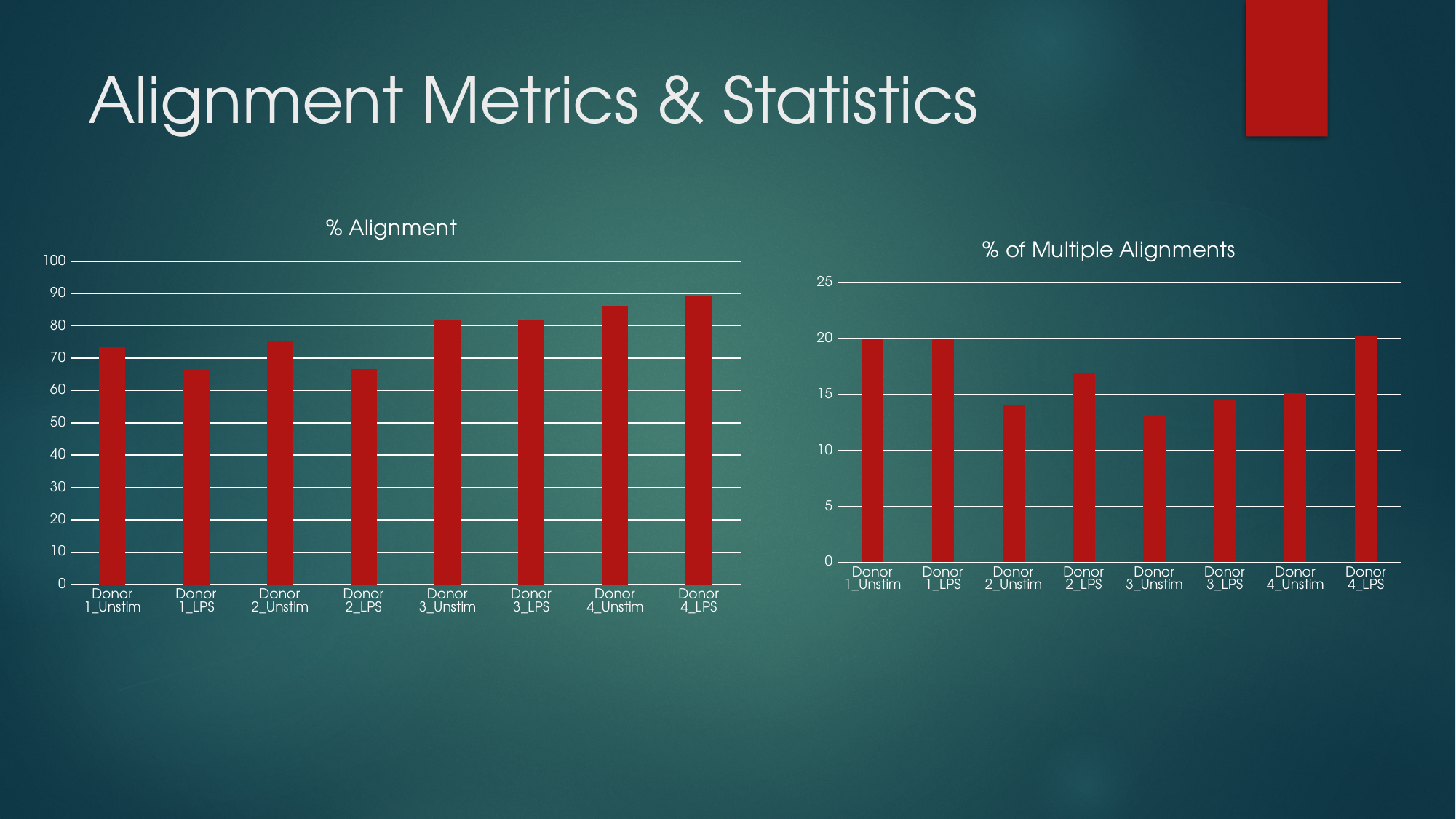

# Alignment Metrics & Statistics

### Chart:

| Category | % Alignment |
|---|---|
| Donor 1_Unstim | 73.4 |
| Donor 1_LPS | 66.4 |
| Donor 2_Unstim | 75.2 |
| Donor 2_LPS | 66.6 |
| Donor 3_Unstim | 82.0 |
| Donor 3_LPS | 81.6 |
| Donor 4_Unstim | 86.3 |
| Donor 4_LPS | 89.2 |

### Chart:

| Category | % of Multiple Alignments |
|---|---|
| Donor 1_Unstim | 19.9 |
| Donor 1_LPS | 19.9 |
| Donor 2_Unstim | 14.1 |
| Donor 2_LPS | 16.9 |
| Donor 3_Unstim | 13.1 |
| Donor 3_LPS | 14.5 |
| Donor 4_Unstim | 15.1 |
| Donor 4_LPS | 20.2 |